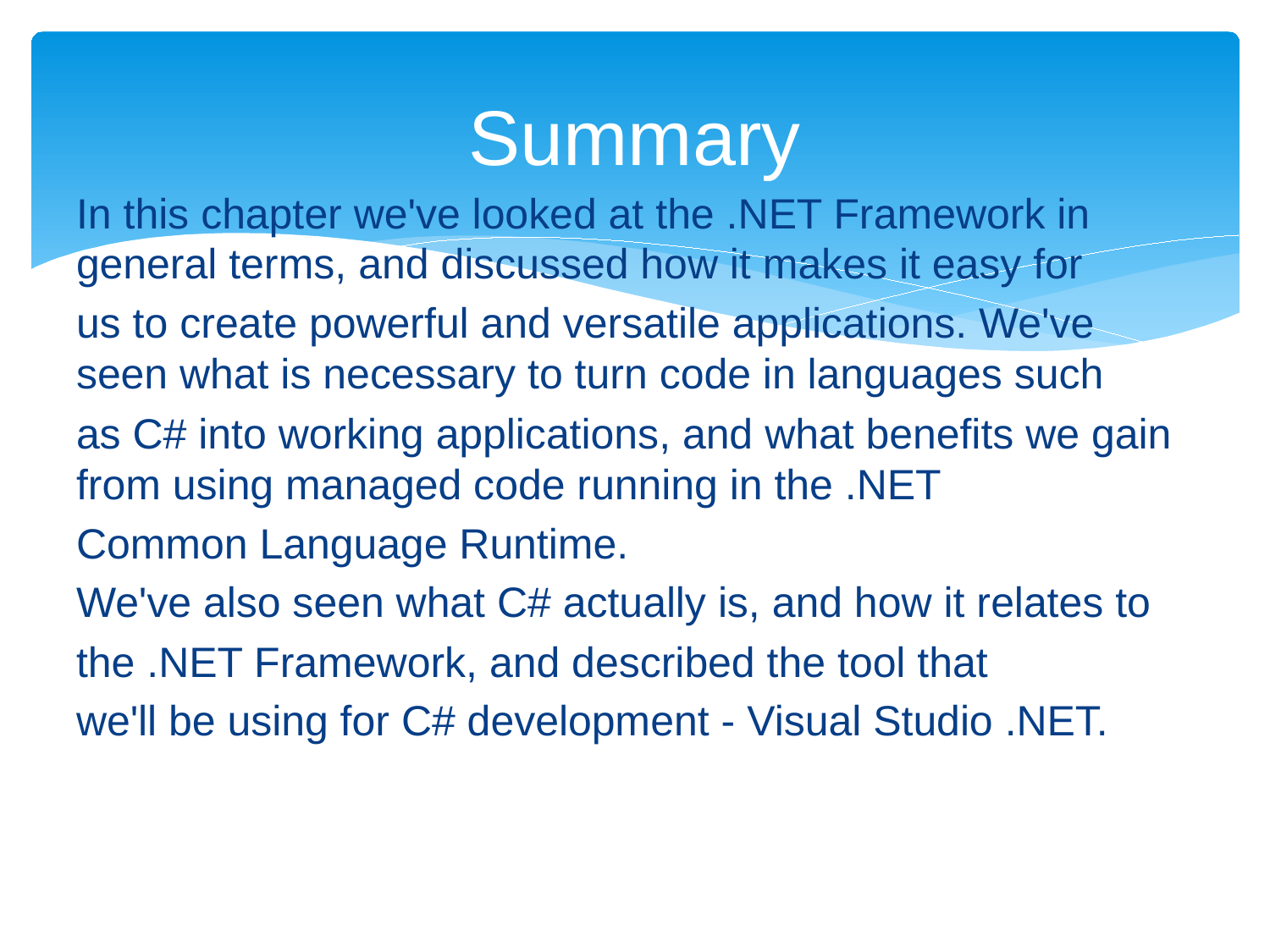

# Summary
In this chapter we've looked at the .NET Framework in general terms, and discussed how it makes it easy for
us to create powerful and versatile applications. We've seen what is necessary to turn code in languages such
as C# into working applications, and what benefits we gain from using managed code running in the .NET
Common Language Runtime.
We've also seen what C# actually is, and how it relates to
the .NET Framework, and described the tool that
we'll be using for C# development - Visual Studio .NET.